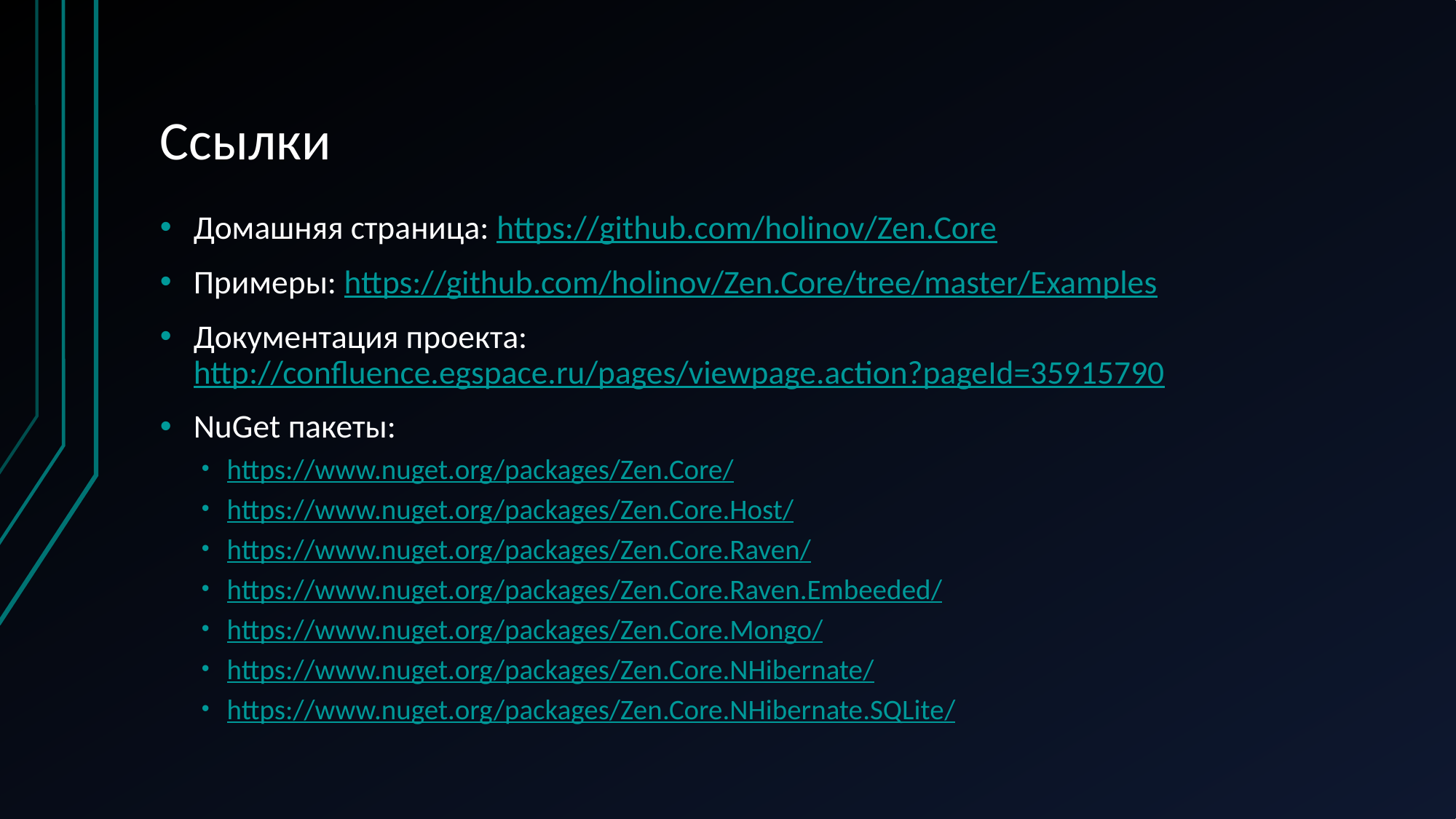

# Ссылки
Домашняя страница: https://github.com/holinov/Zen.Core
Примеры: https://github.com/holinov/Zen.Core/tree/master/Examples
Документация проекта: http://confluence.egspace.ru/pages/viewpage.action?pageId=35915790
NuGet пакеты:
https://www.nuget.org/packages/Zen.Core/
https://www.nuget.org/packages/Zen.Core.Host/
https://www.nuget.org/packages/Zen.Core.Raven/
https://www.nuget.org/packages/Zen.Core.Raven.Embeeded/
https://www.nuget.org/packages/Zen.Core.Mongo/
https://www.nuget.org/packages/Zen.Core.NHibernate/
https://www.nuget.org/packages/Zen.Core.NHibernate.SQLite/